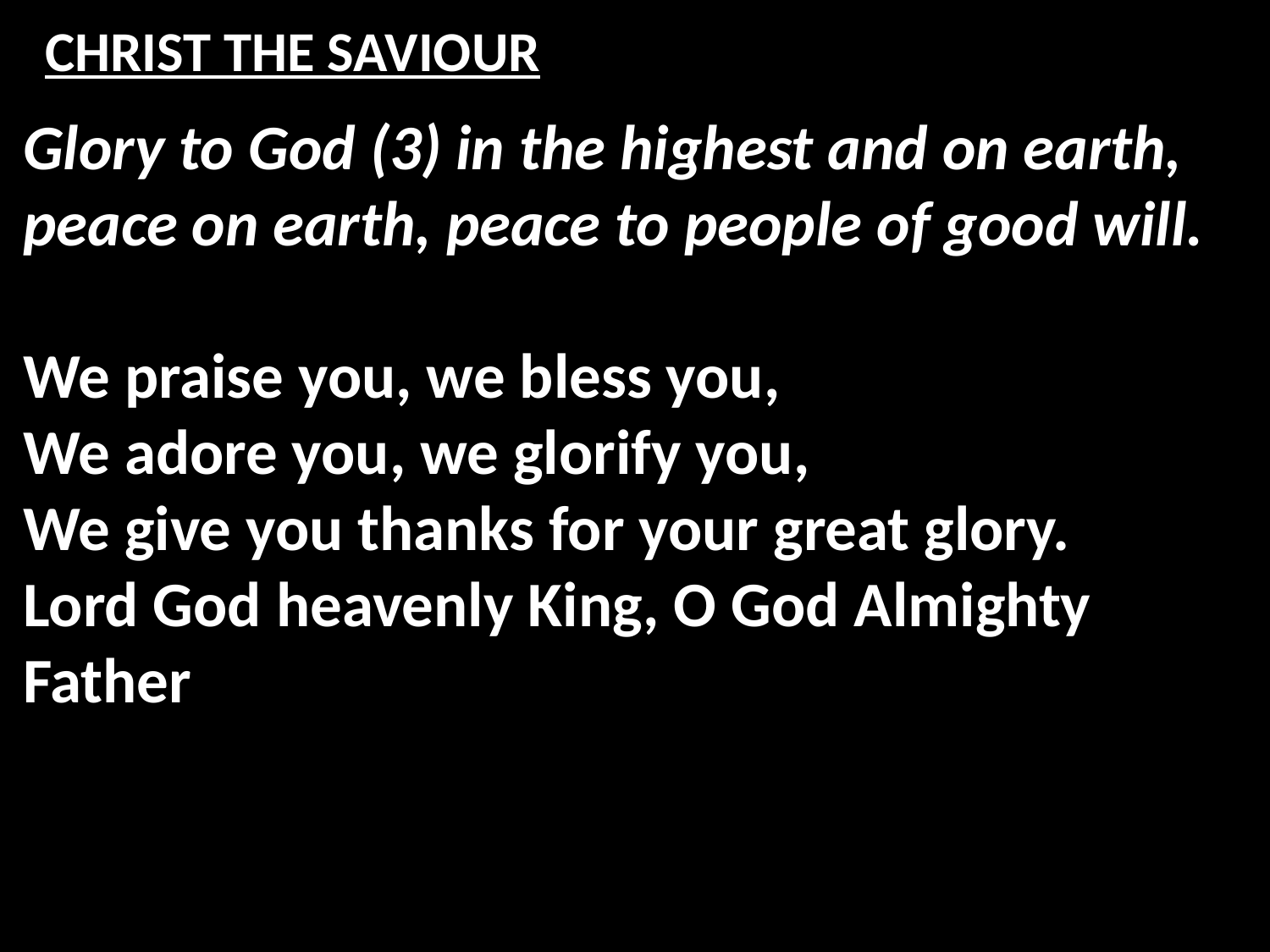

# CHRIST THE SAVIOUR
Glory to God (3) in the highest and on earth, peace on earth, peace to people of good will.

We praise you, we bless you,
We adore you, we glorify you,
We give you thanks for your great glory.
Lord God heavenly King, O God Almighty Father